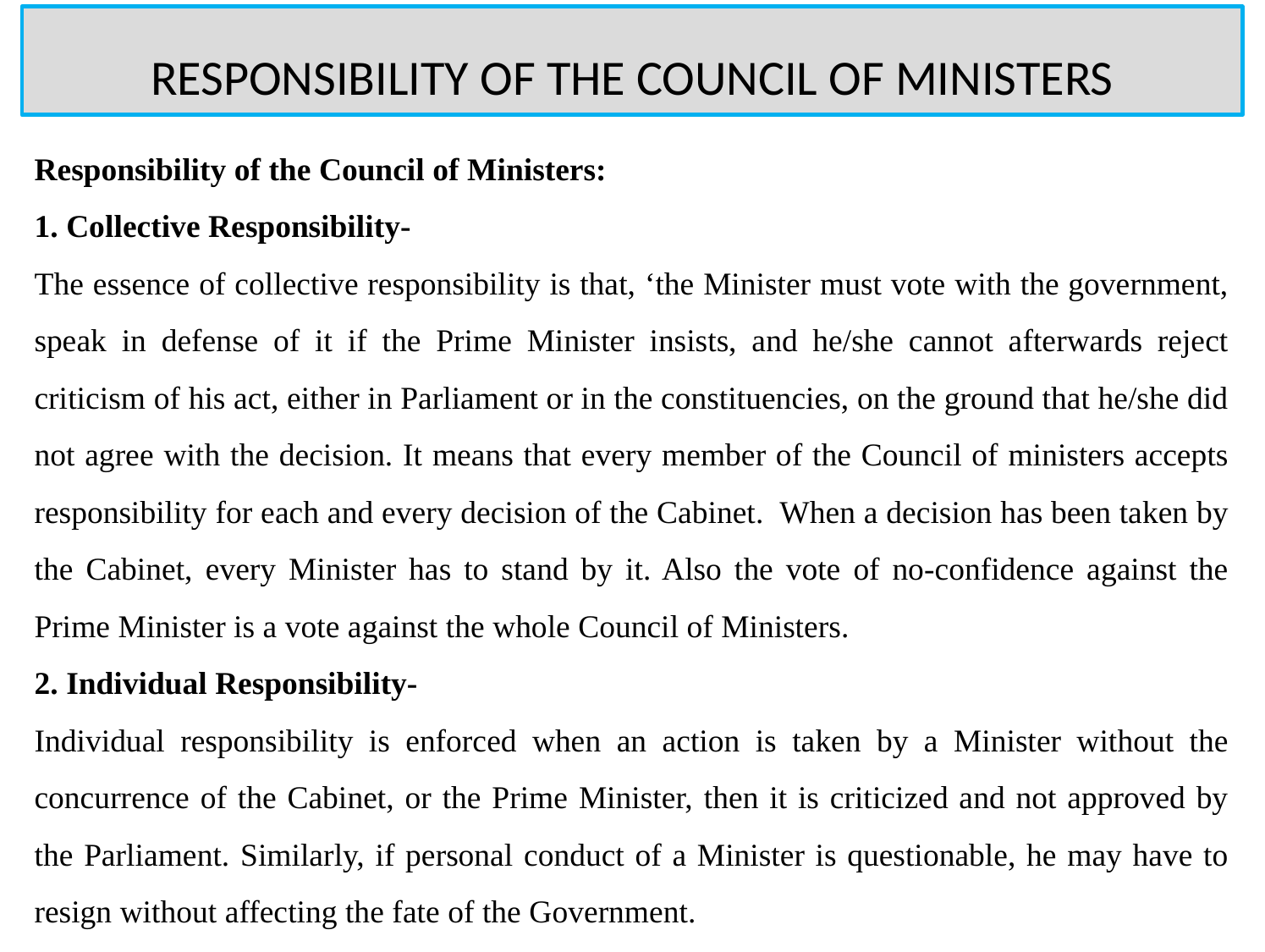

RESPONSIBILITY OF THE COUNCIL OF MINISTERS
Responsibility of the Council of Ministers:
1. Collective Responsibility-
The essence of collective responsibility is that, ‘the Minister must vote with the government, speak in defense of it if the Prime Minister insists, and he/she cannot afterwards reject criticism of his act, either in Parliament or in the constituencies, on the ground that he/she did not agree with the decision. It means that every member of the Council of ministers accepts responsibility for each and every decision of the Cabinet.  When a decision has been taken by the Cabinet, every Minister has to stand by it. Also the vote of no-confidence against the Prime Minister is a vote against the whole Council of Ministers.
2. Individual Responsibility-
Individual responsibility is enforced when an action is taken by a Minister without the concurrence of the Cabinet, or the Prime Minister, then it is criticized and not approved by the Parliament. Similarly, if personal conduct of a Minister is questionable, he may have to resign without affecting the fate of the Government.